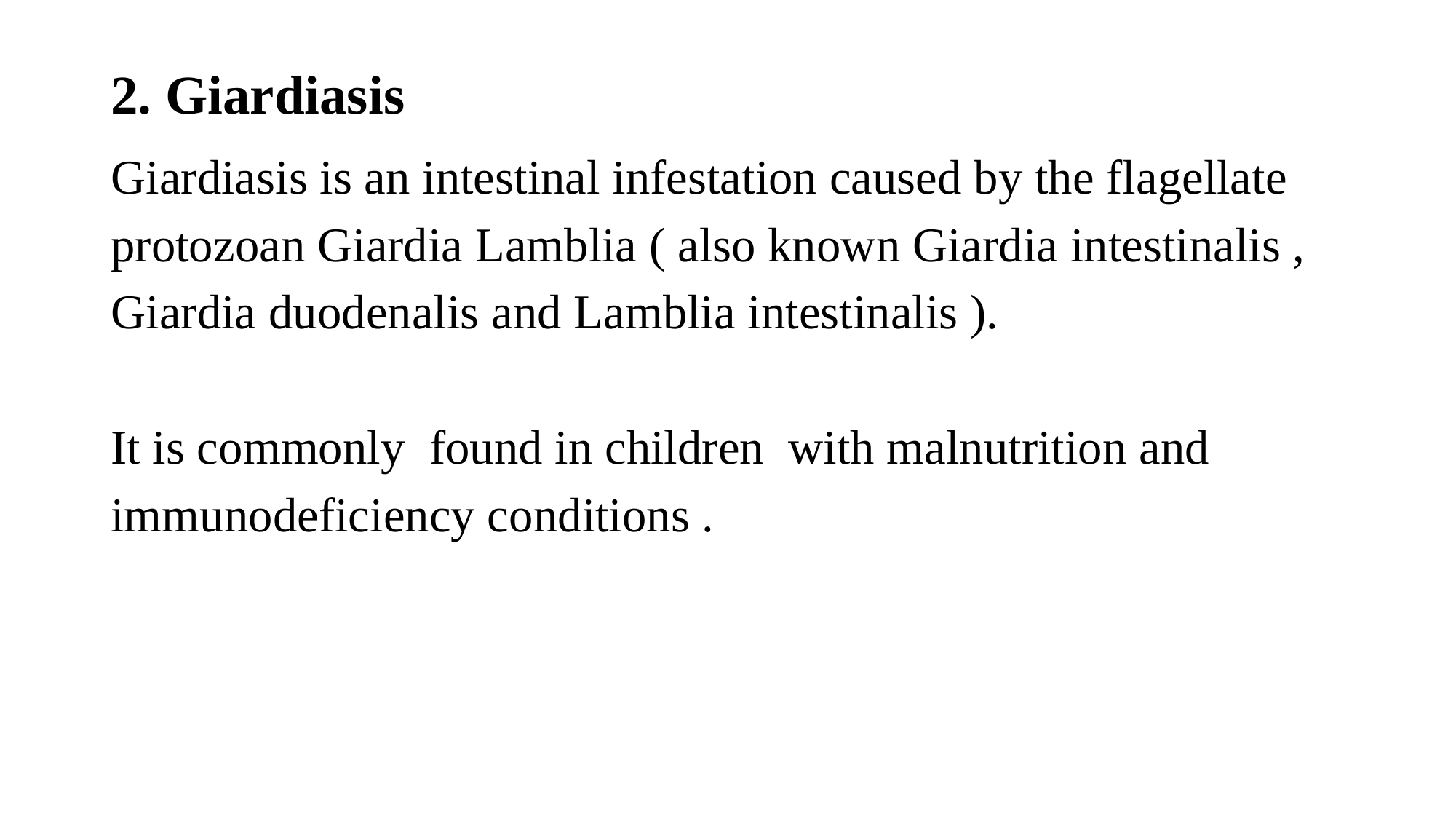

2. Giardiasis
Giardiasis is an intestinal infestation caused by the flagellate
protozoan Giardia Lamblia ( also known Giardia intestinalis ,
Giardia duodenalis and Lamblia intestinalis ).

It is commonly  found in children  with malnutrition and
immunodeficiency conditions .